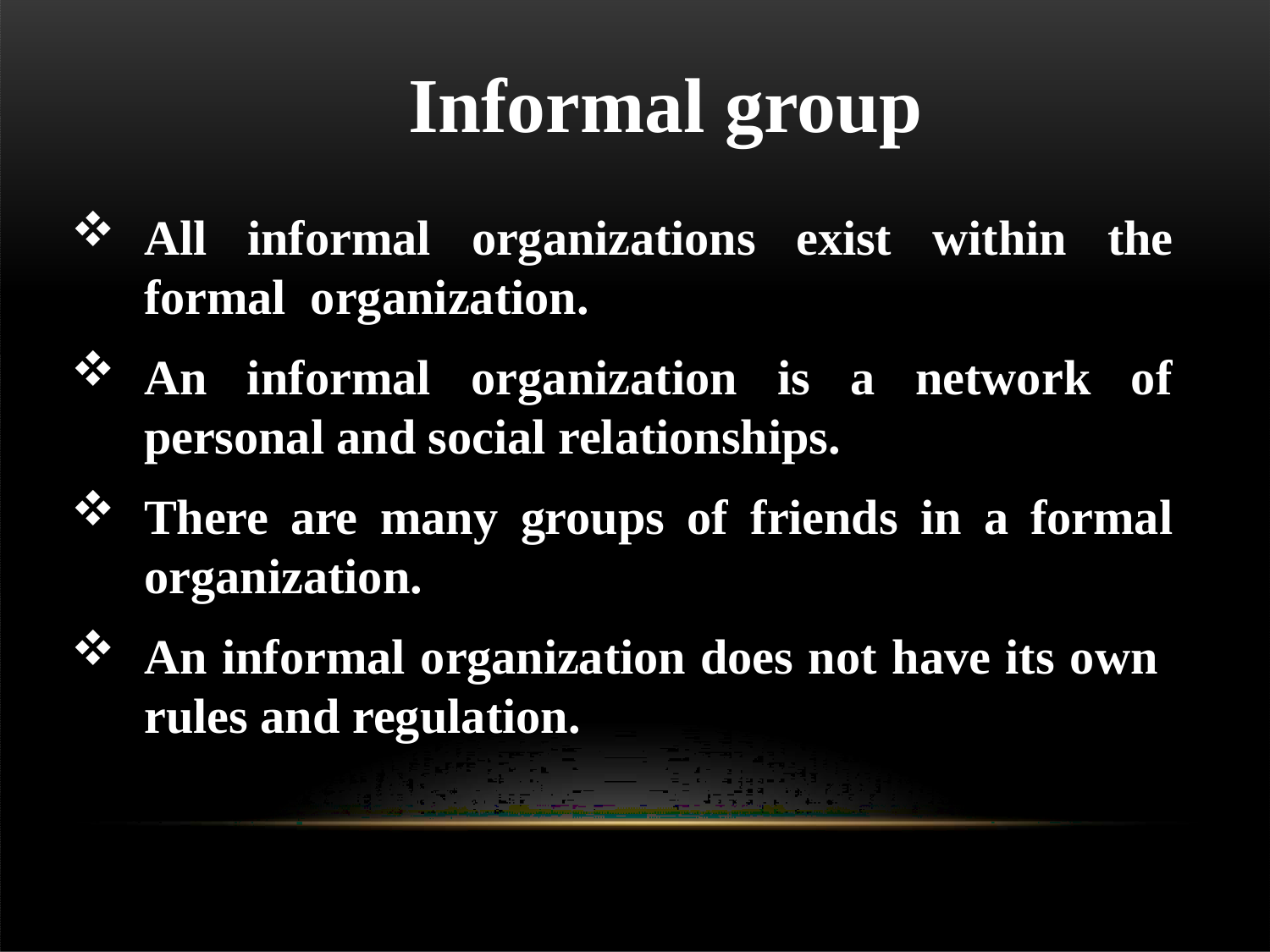

# Informal group
All informal organizations exist within the formal  organization.
An informal organization is a network of personal and social relationships.
There are many groups of friends in a formal organization.
An informal organization does not have its own  rules and regulation.